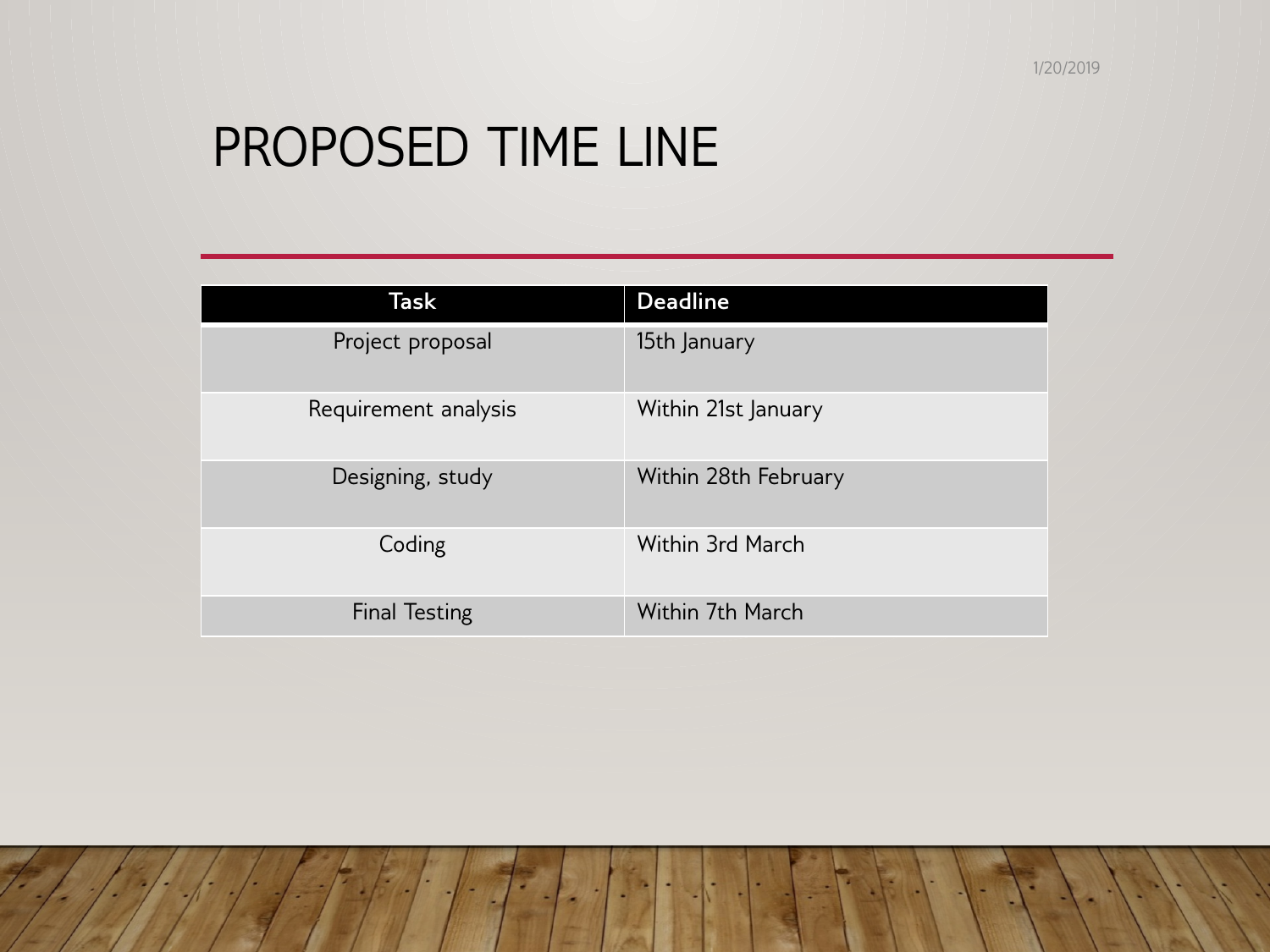

1/20/2019
Proposed time line
| Task | Deadline |
| --- | --- |
| Project proposal | 15th January |
| Requirement analysis | Within 21st January |
| Designing, study | Within 28th February |
| Coding | Within 3rd March |
| Final Testing | Within 7th March |